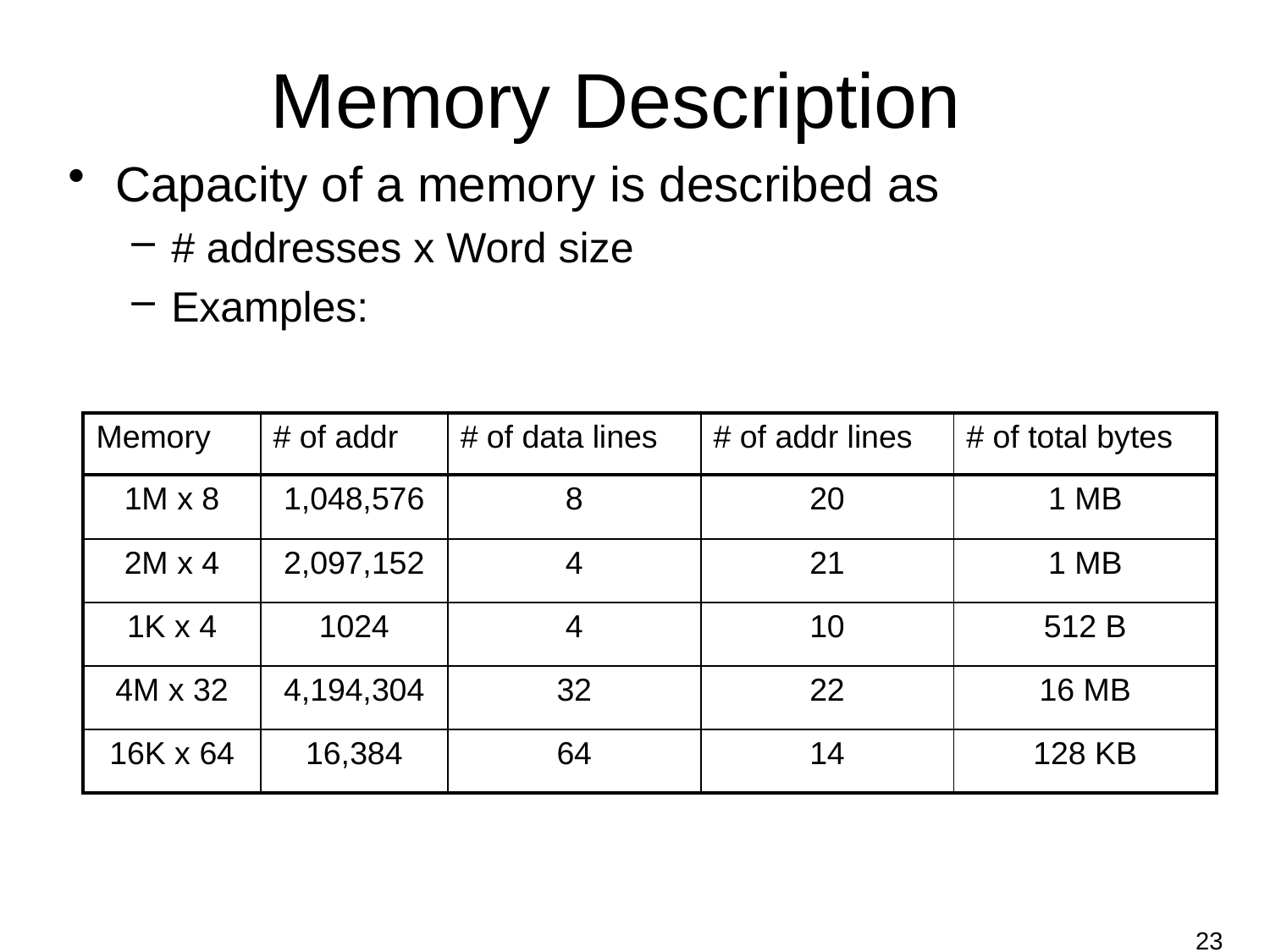

# Memory Description
Capacity of a memory is described as
# addresses x Word size
Examples:
| Memory | # of addr | # of data lines | # of addr lines | # of total bytes |
| --- | --- | --- | --- | --- |
| 1M x 8 | 1,048,576 | 8 | 20 | 1 MB |
| 2M x 4 | 2,097,152 | 4 | 21 | 1 MB |
| 1K x 4 | 1024 | 4 | 10 | 512 B |
| 4M x 32 | 4,194,304 | 32 | 22 | 16 MB |
| 16K x 64 | 16,384 | 64 | 14 | 128 KB |
23